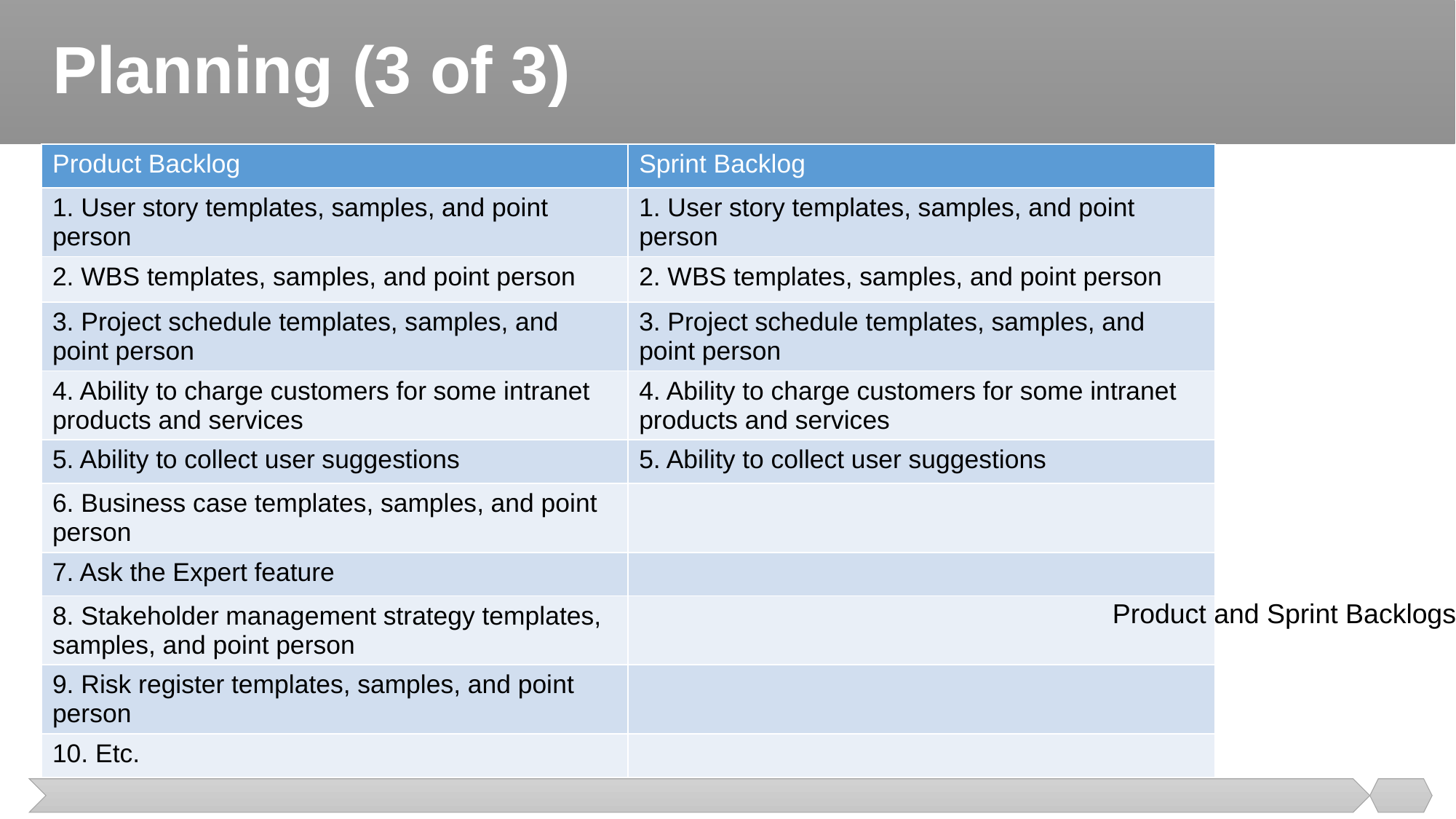

# Planning (3 of 3)
| Product Backlog | Sprint Backlog |
| --- | --- |
| 1. User story templates, samples, and point person | 1. User story templates, samples, and point person |
| 2. WBS templates, samples, and point person | 2. WBS templates, samples, and point person |
| 3. Project schedule templates, samples, and point person | 3. Project schedule templates, samples, and point person |
| 4. Ability to charge customers for some intranet products and services | 4. Ability to charge customers for some intranet products and services |
| 5. Ability to collect user suggestions | 5. Ability to collect user suggestions |
| 6. Business case templates, samples, and point person |  |
| 7. Ask the Expert feature |  |
| 8. Stakeholder management strategy templates, samples, and point person |  |
| 9. Risk register templates, samples, and point person |  |
| 10. Etc. |  |
Product and Sprint Backlogs